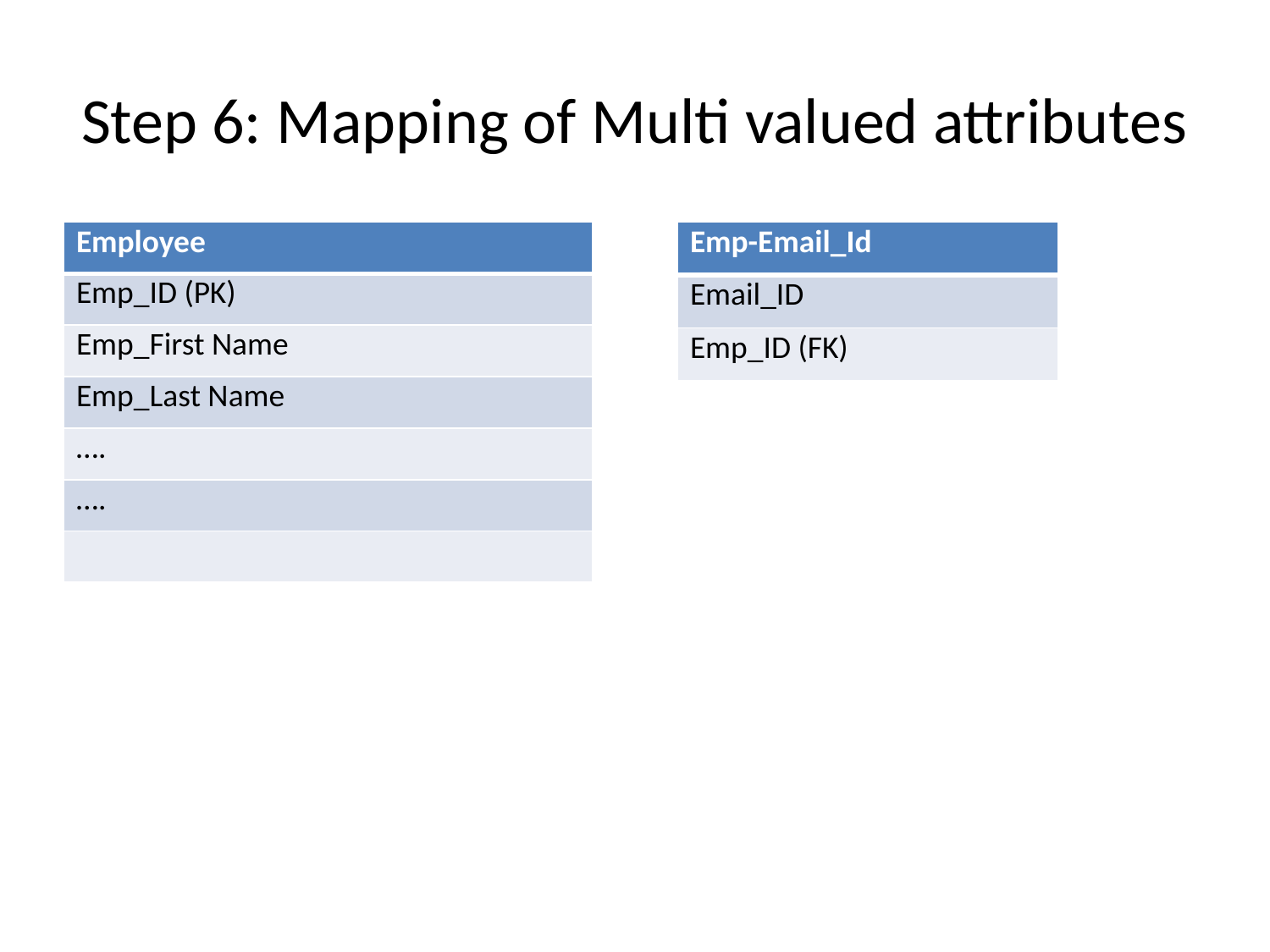

# Step 6: Mapping of Multi valued attributes
| Employee |
| --- |
| Emp\_ID (PK) |
| Emp\_First Name |
| Emp\_Last Name |
| …. |
| …. |
|  |
| Emp-Email\_Id |
| --- |
| Email\_ID |
| Emp\_ID (FK) |